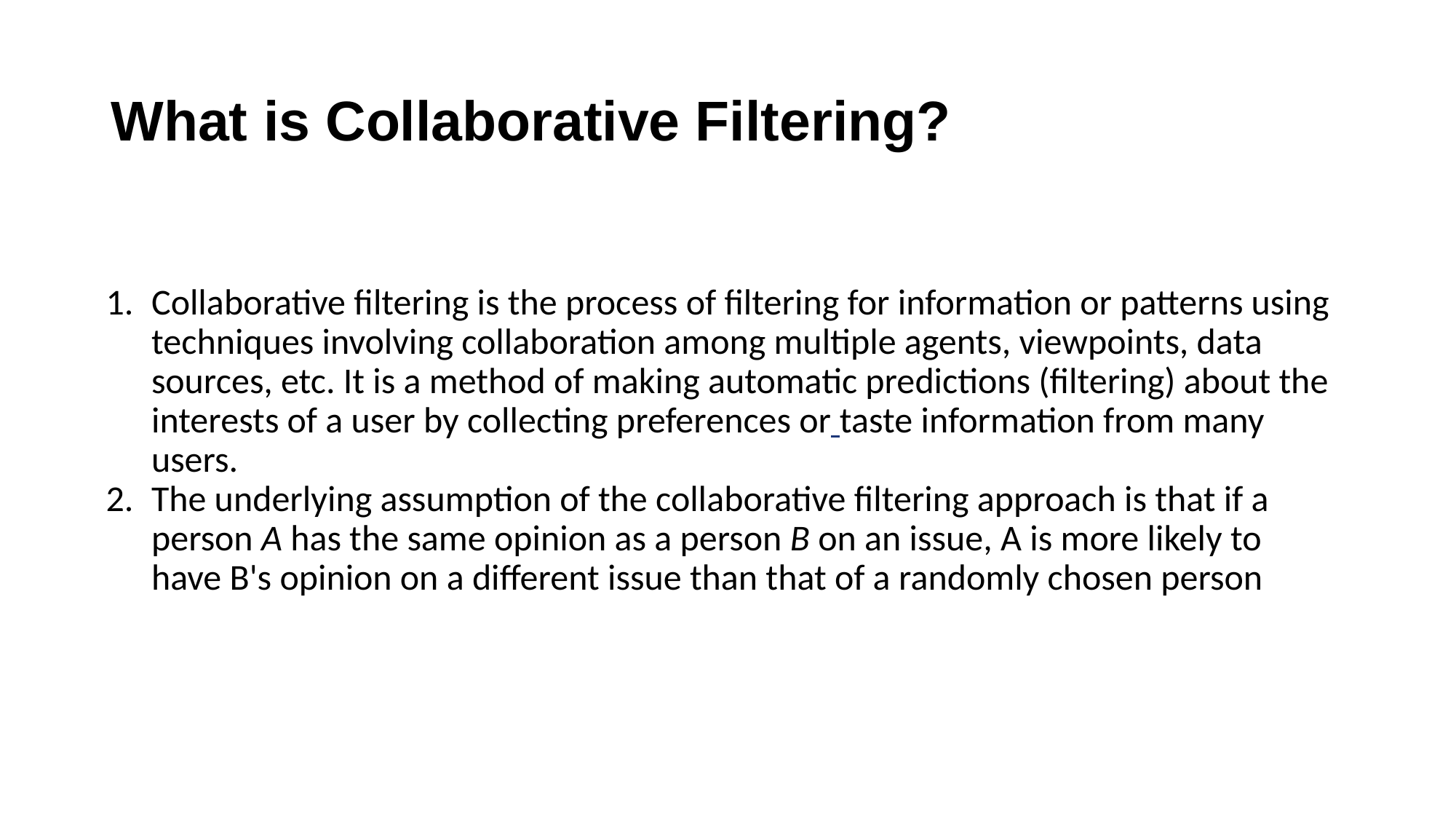

# What is Collaborative Filtering?

Collaborative filtering is the process of filtering for information or patterns using techniques involving collaboration among multiple agents, viewpoints, data sources, etc. It is a method of making automatic predictions (filtering) about the interests of a user by collecting preferences or taste information from many users.
The underlying assumption of the collaborative filtering approach is that if a person A has the same opinion as a person B on an issue, A is more likely to have B's opinion on a different issue than that of a randomly chosen person